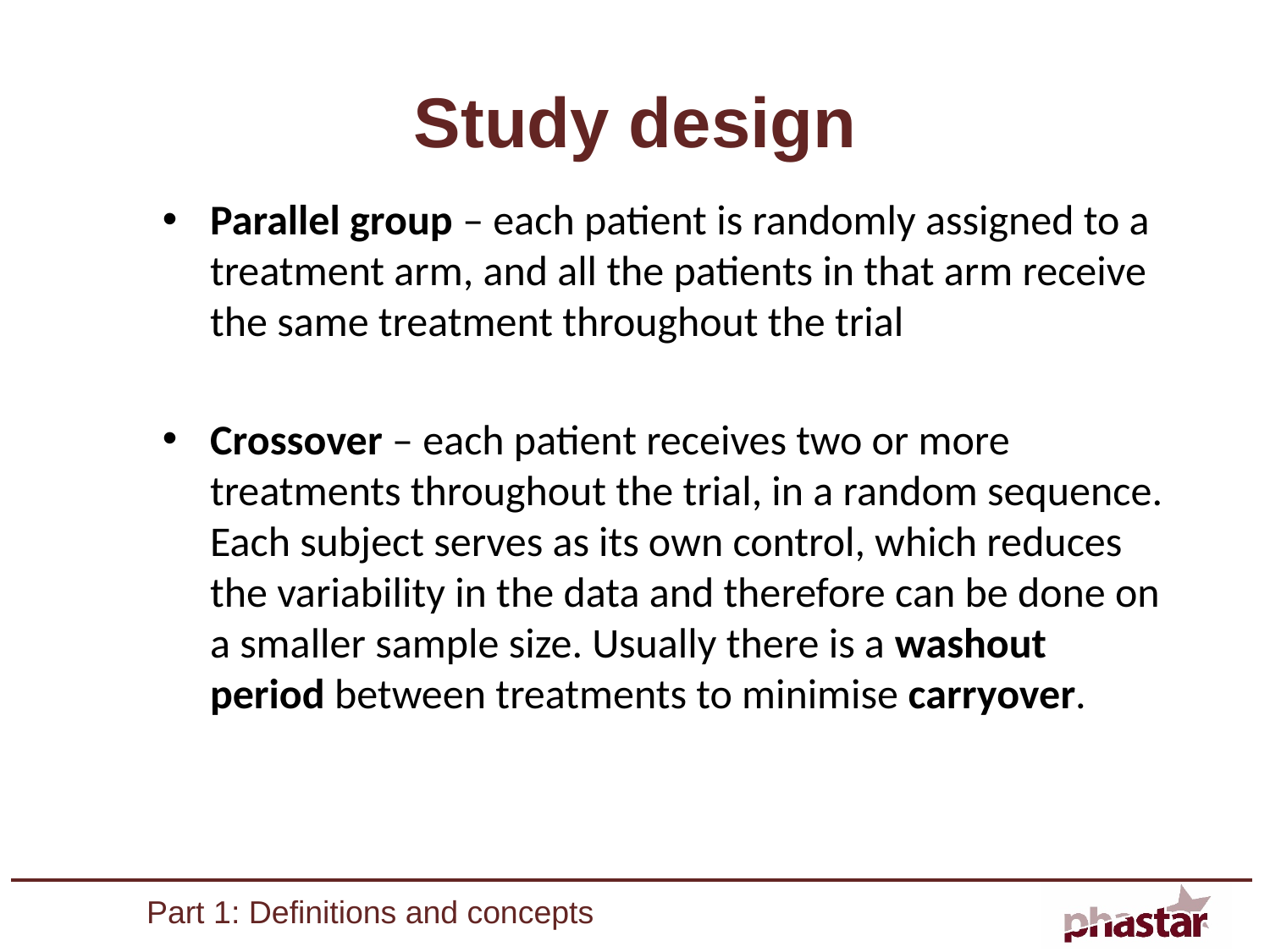

# Study design
Parallel group – each patient is randomly assigned to a treatment arm, and all the patients in that arm receive the same treatment throughout the trial

Crossover – each patient receives two or more treatments throughout the trial, in a random sequence. Each subject serves as its own control, which reduces the variability in the data and therefore can be done on a smaller sample size. Usually there is a washout period between treatments to minimise carryover.
Part 1: Definitions and concepts